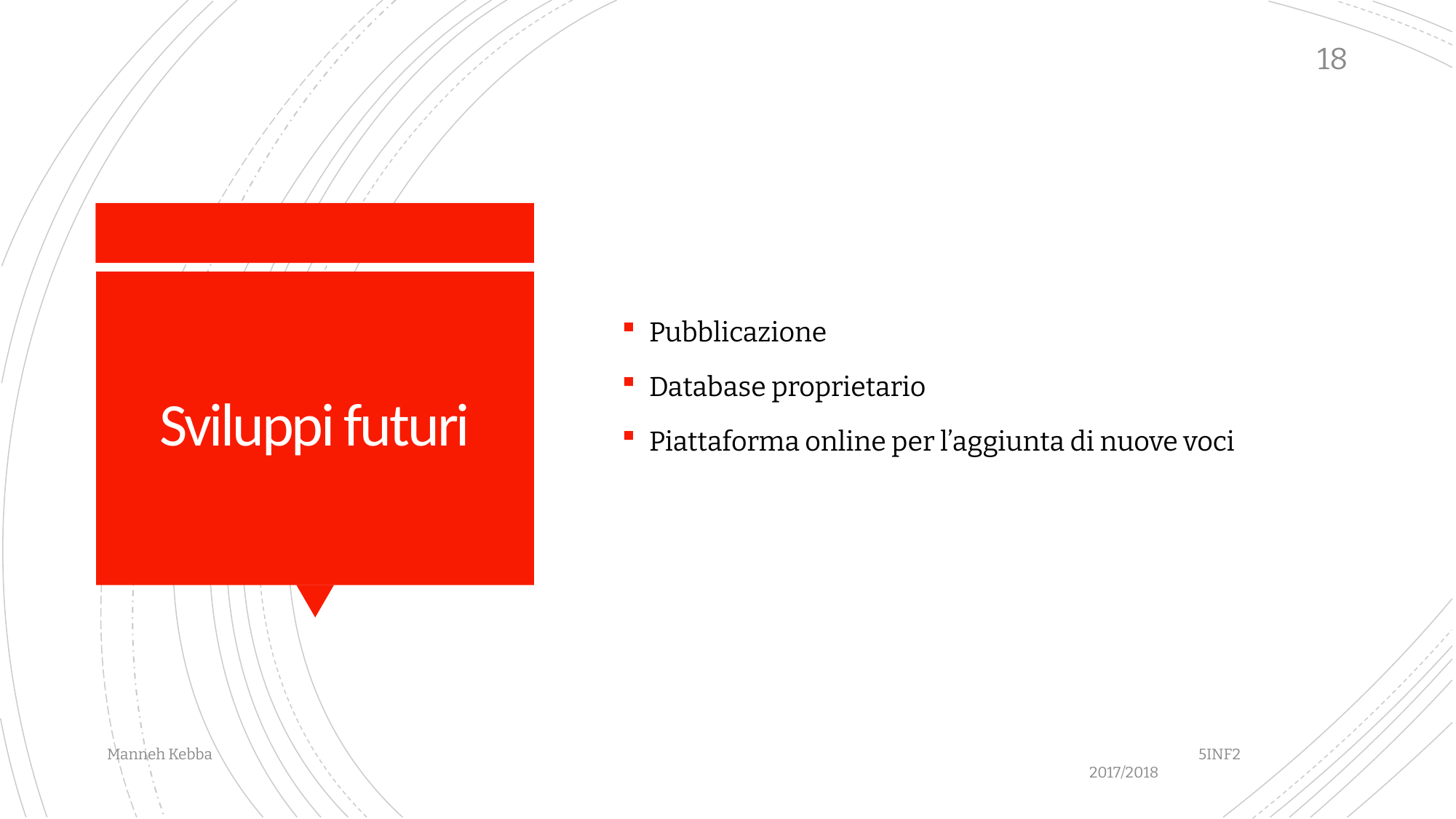

18
Pubblicazione
Database proprietario
Piattaforma online per l’aggiunta di nuove voci

# Sviluppi futuri
Manneh Kebba										5INF2										2017/2018